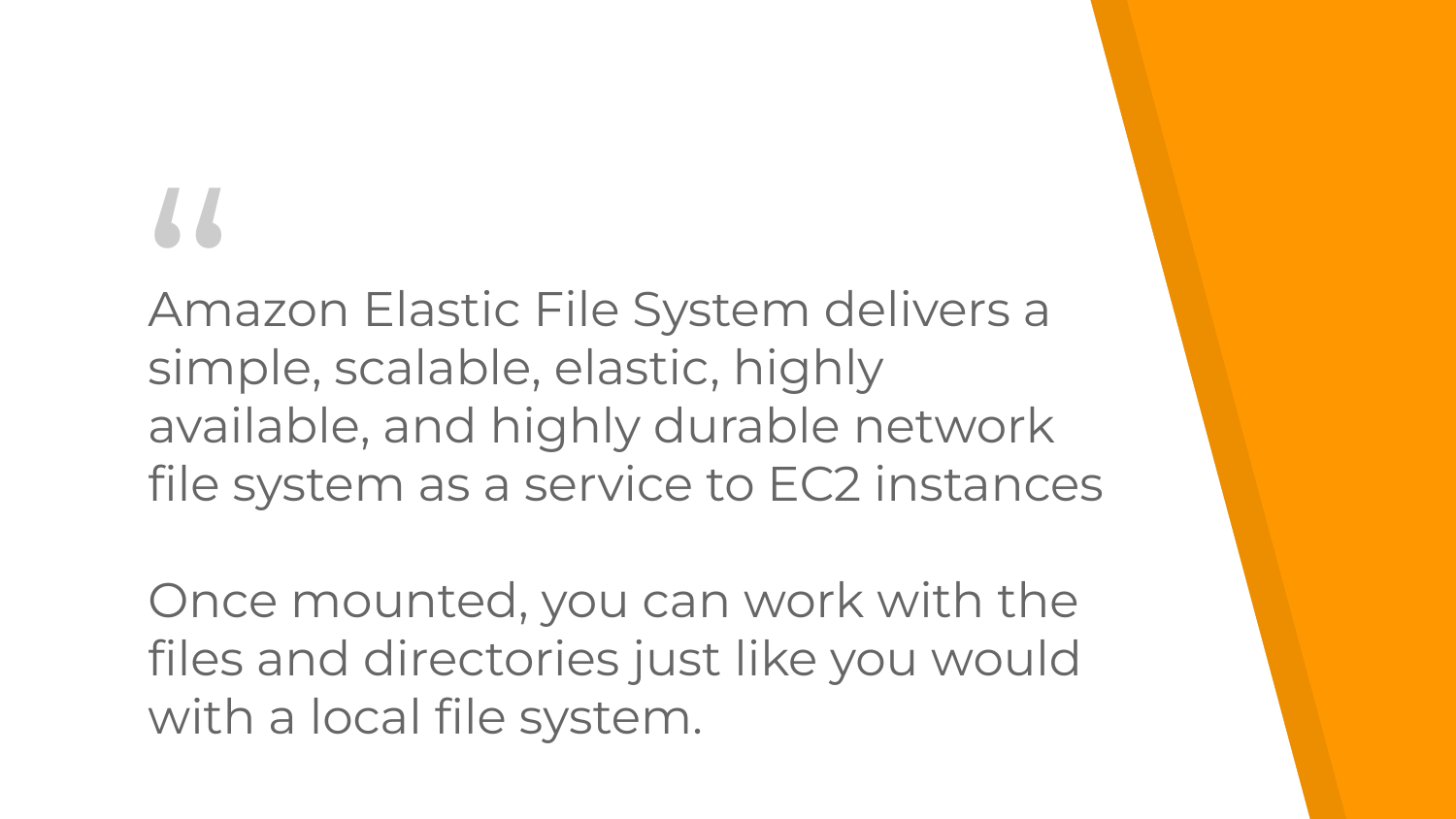

Amazon Elastic File System delivers a simple, scalable, elastic, highly available, and highly durable network file system as a service to EC2 instances
Once mounted, you can work with the files and directories just like you would with a local file system.